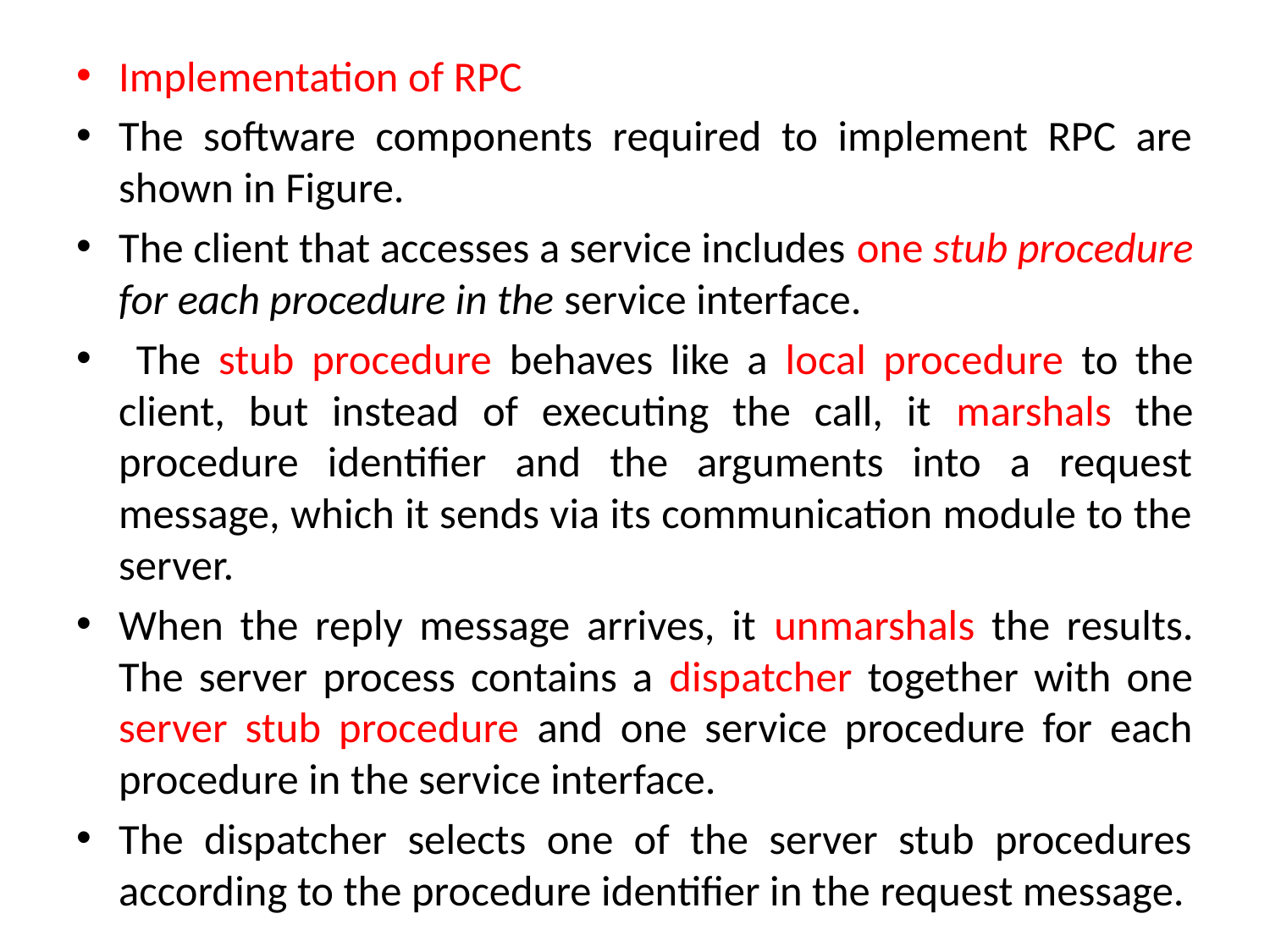

Implementation of RPC
The software components required to implement RPC are shown in Figure.
The client that accesses a service includes one stub procedure for each procedure in the service interface.
 The stub procedure behaves like a local procedure to the client, but instead of executing the call, it marshals the procedure identifier and the arguments into a request message, which it sends via its communication module to the server.
When the reply message arrives, it unmarshals the results. The server process contains a dispatcher together with one server stub procedure and one service procedure for each procedure in the service interface.
The dispatcher selects one of the server stub procedures according to the procedure identifier in the request message.